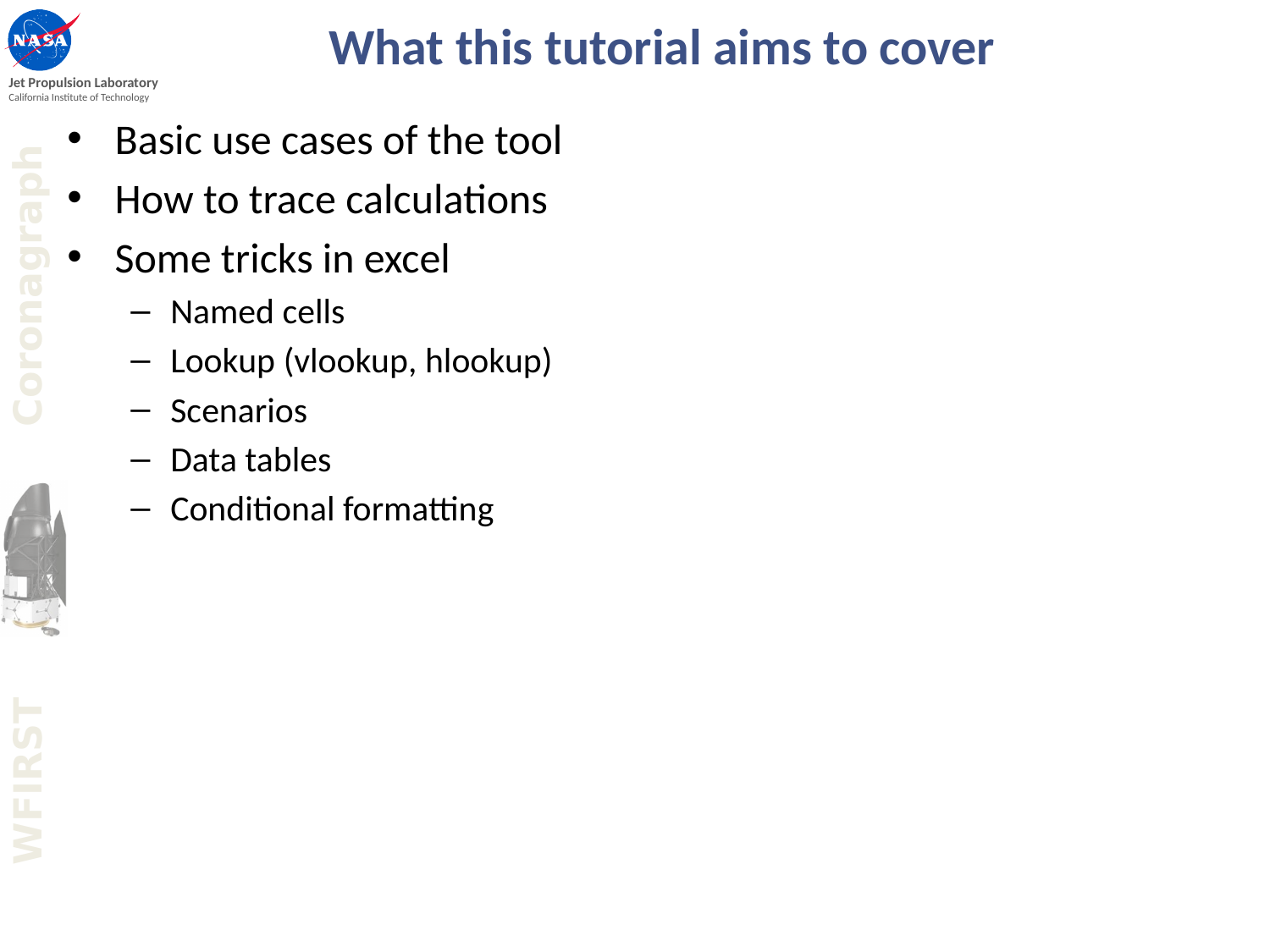

# What this tutorial aims to cover
Basic use cases of the tool
How to trace calculations
Some tricks in excel
Named cells
Lookup (vlookup, hlookup)
Scenarios
Data tables
Conditional formatting